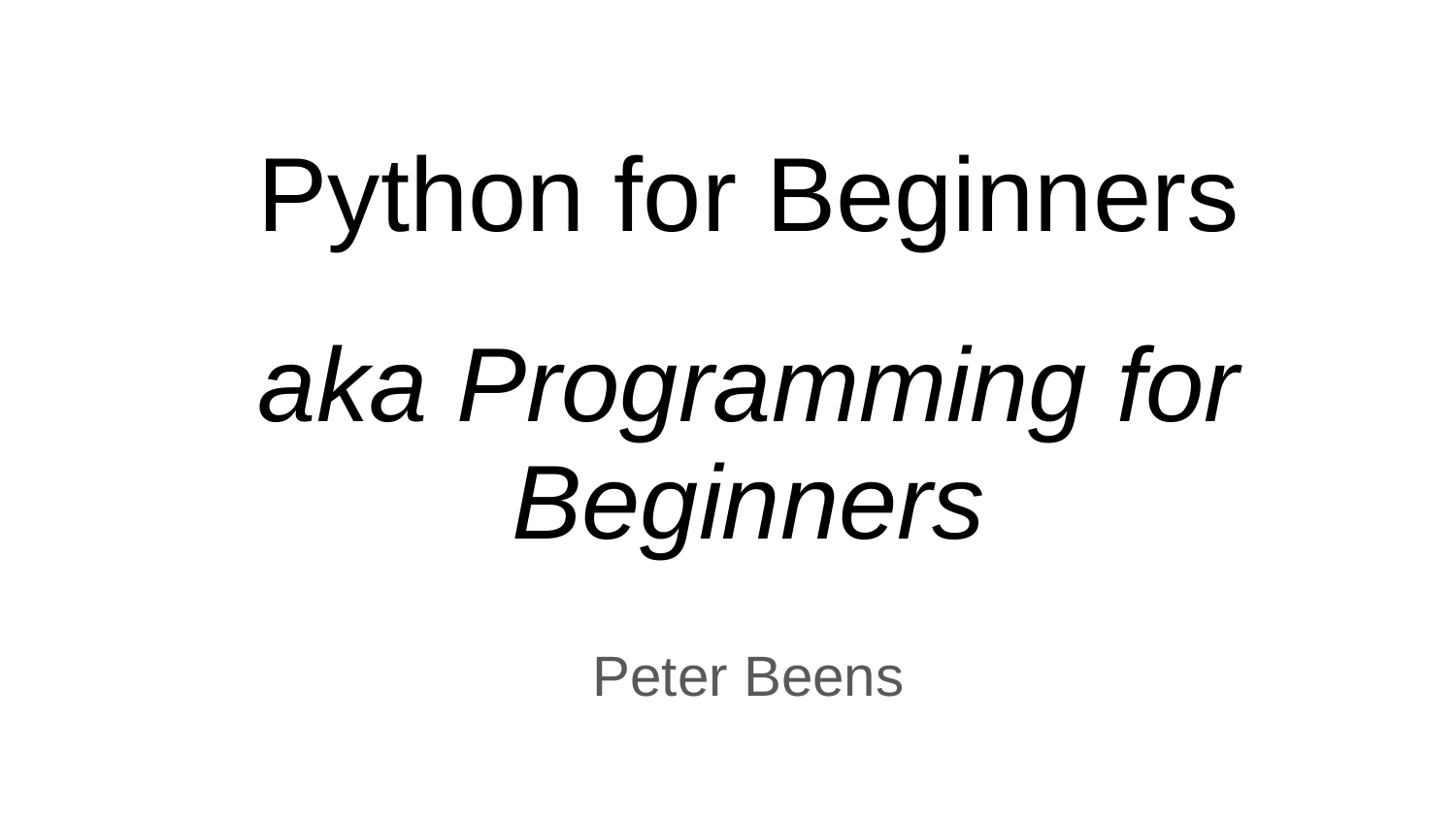

# Python for Beginners

aka Programming for Beginners
Peter Beens